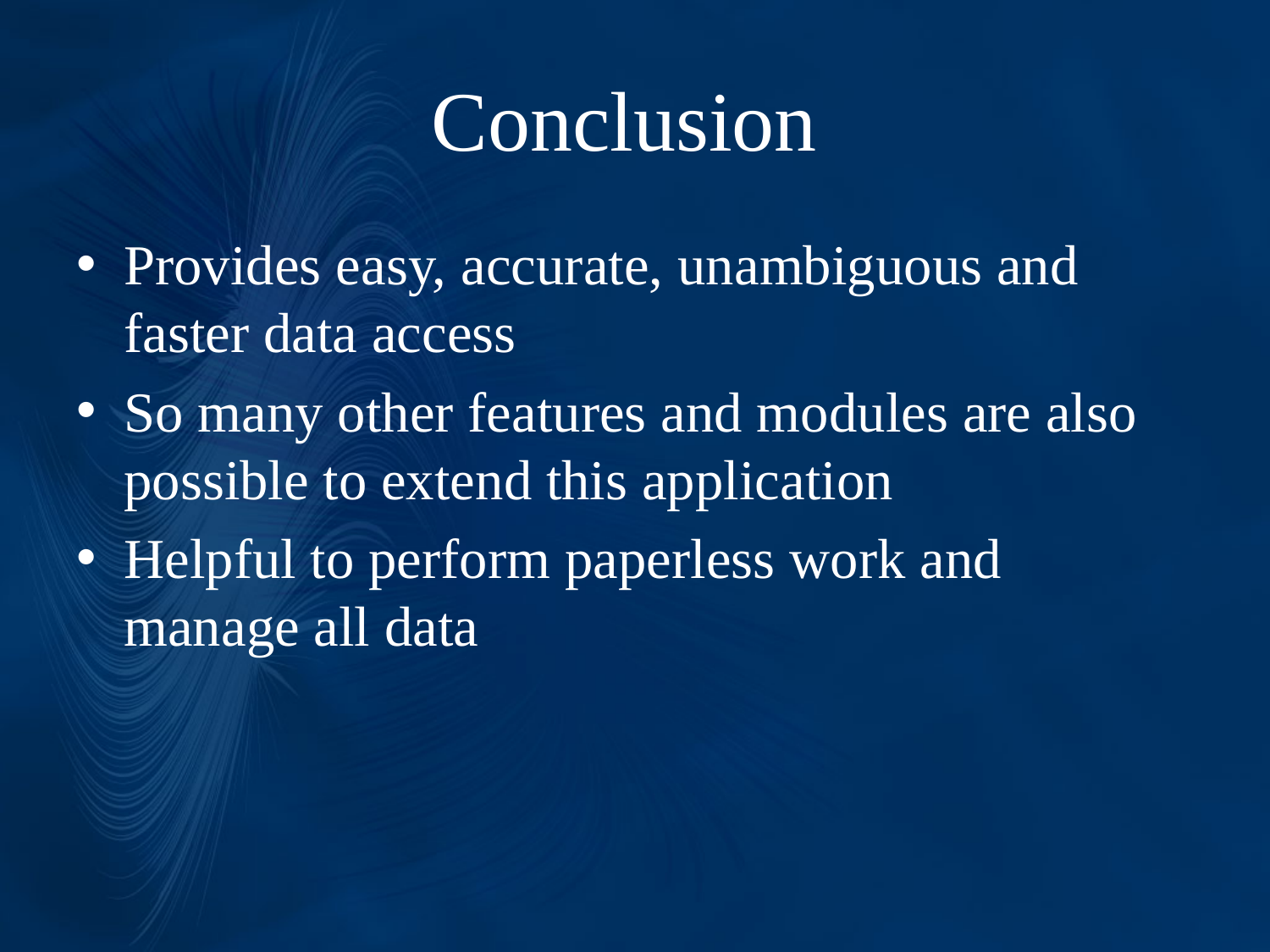

# Conclusion
Provides easy, accurate, unambiguous and faster data access
So many other features and modules are also possible to extend this application
Helpful to perform paperless work and manage all data